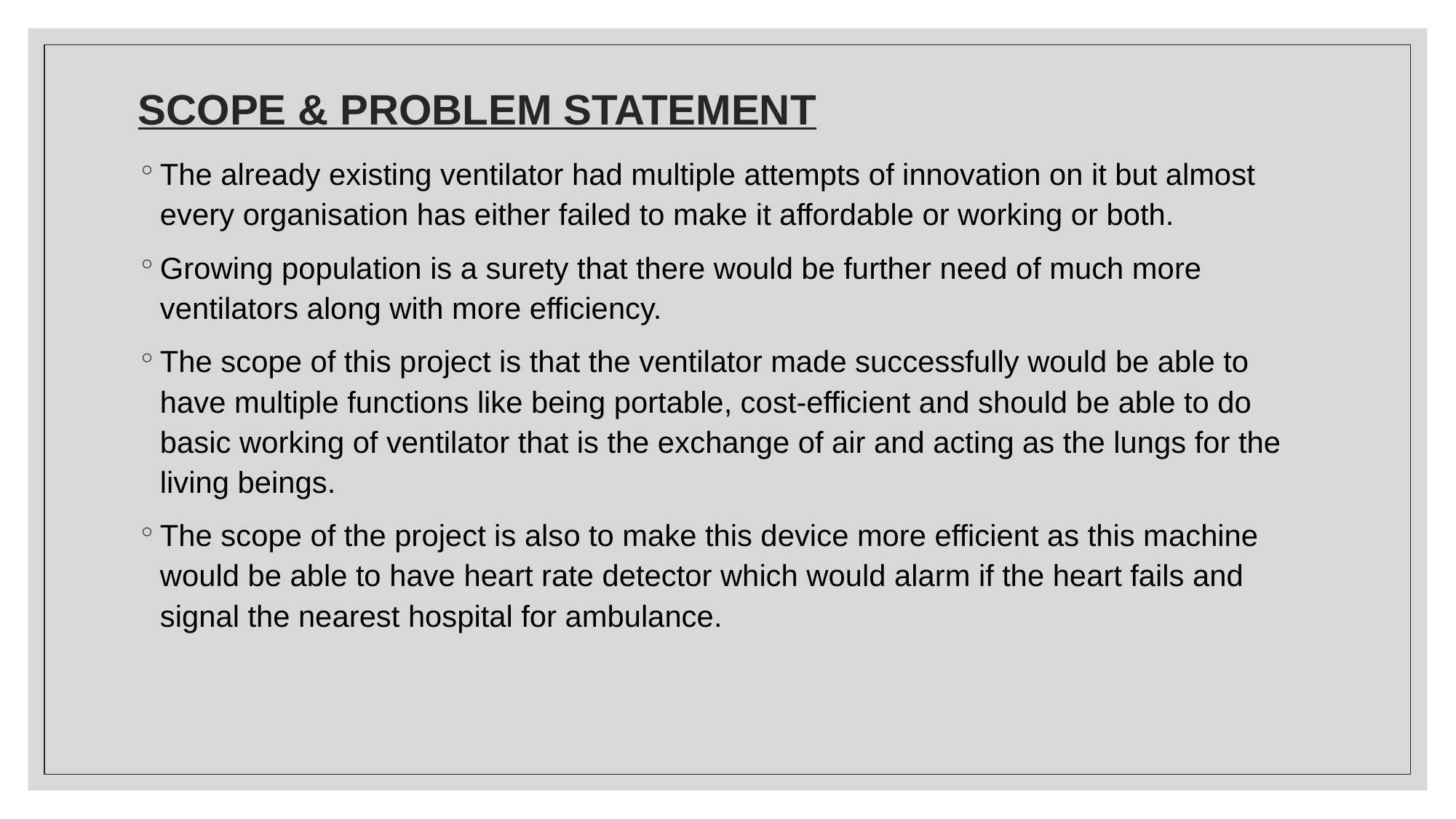

# SCOPE & PROBLEM STATEMENT
The already existing ventilator had multiple attempts of innovation on it but almost every organisation has either failed to make it affordable or working or both.
Growing population is a surety that there would be further need of much more ventilators along with more efficiency.
The scope of this project is that the ventilator made successfully would be able to have multiple functions like being portable, cost-efficient and should be able to do basic working of ventilator that is the exchange of air and acting as the lungs for the living beings.
The scope of the project is also to make this device more efficient as this machine would be able to have heart rate detector which would alarm if the heart fails and signal the nearest hospital for ambulance.